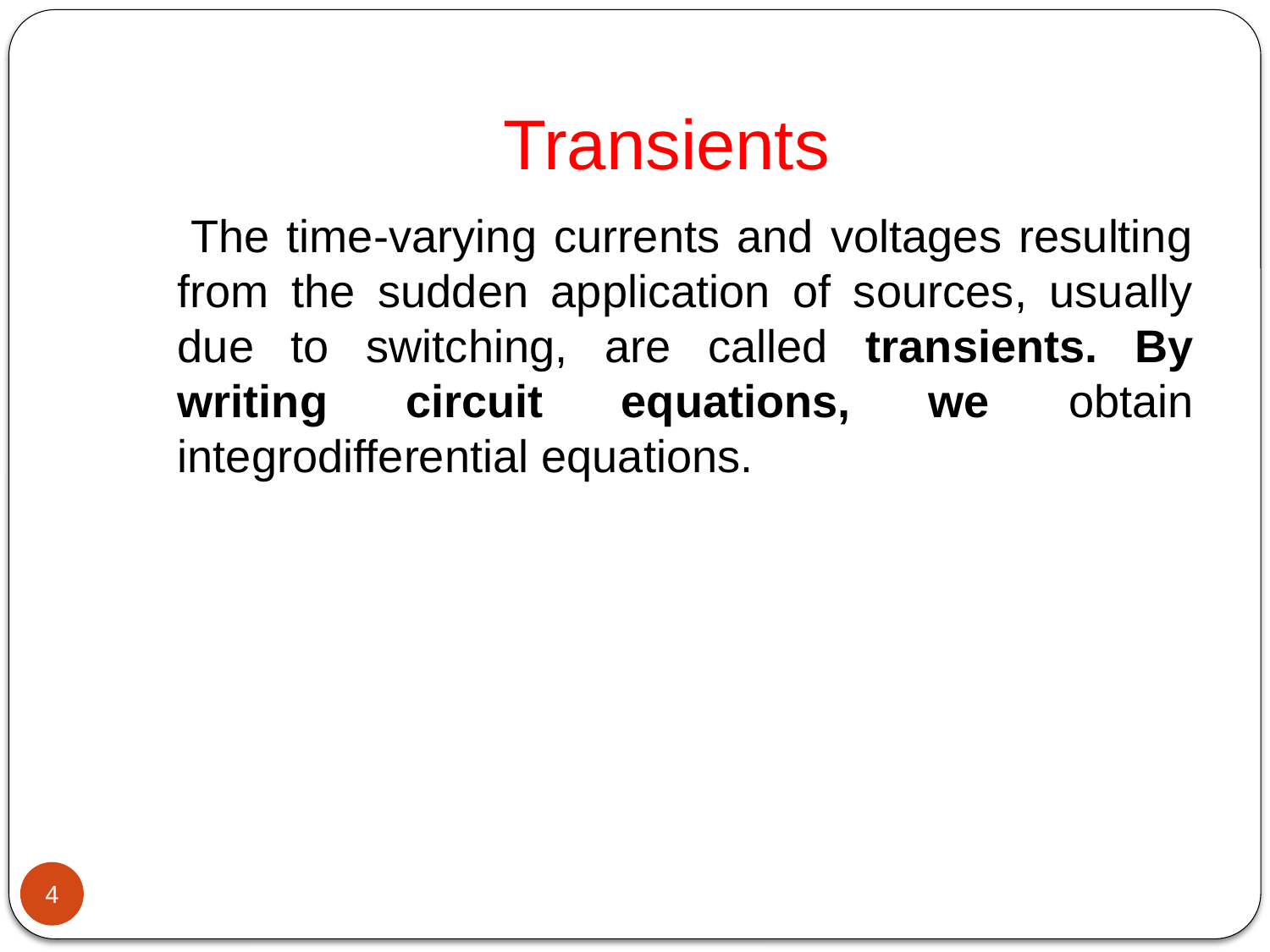

# Transients
   The time-varying currents and voltages resulting from the sudden application of sources, usually due to switching, are called transients. By writing circuit equations, we obtain integrodifferential equations.

4